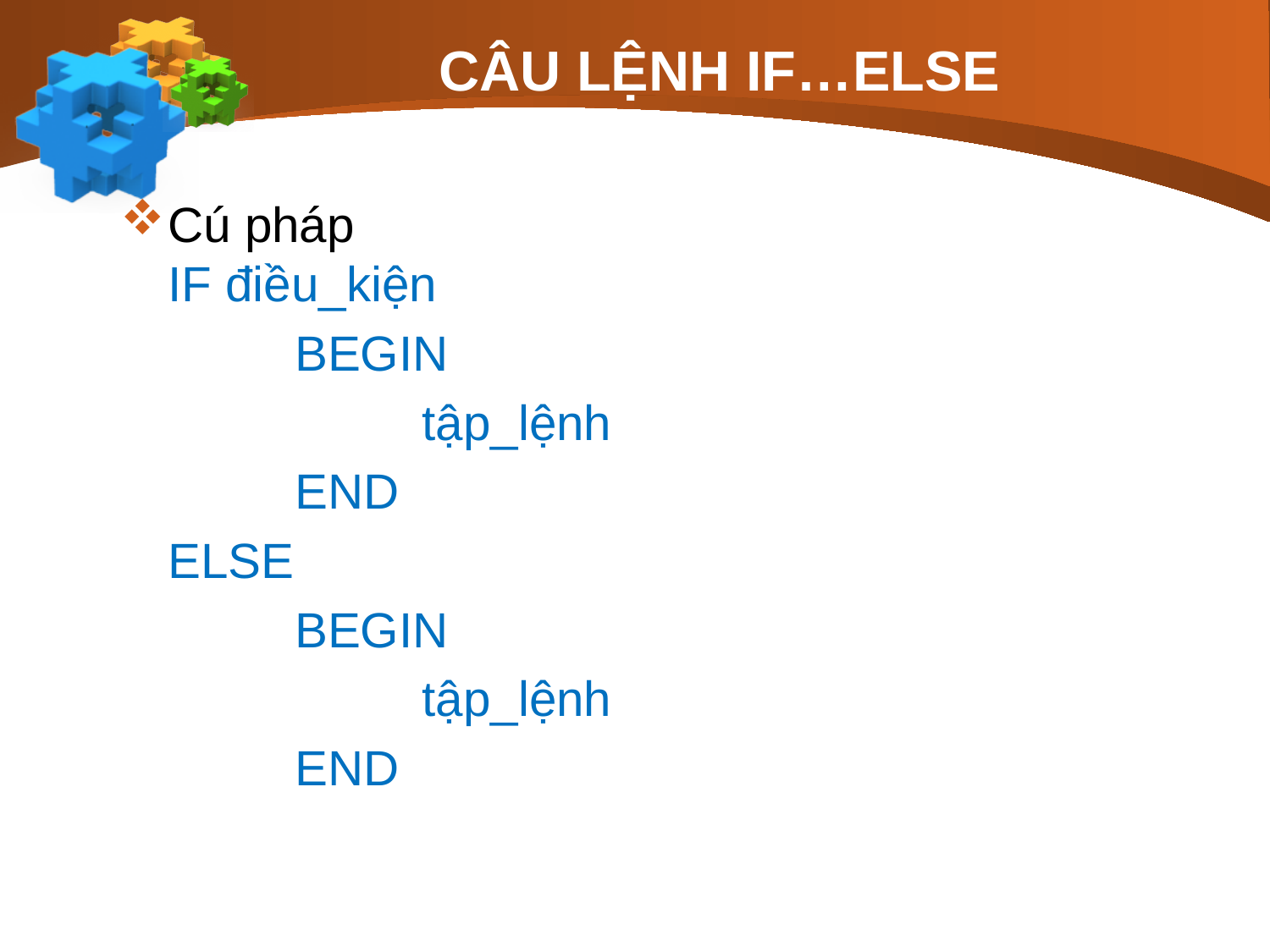

# CÂU LỆNH IF…ELSE
Cú pháp
IF điều_kiện
		BEGIN
			tập_lệnh
		END
	ELSE
		BEGIN
			tập_lệnh
		END